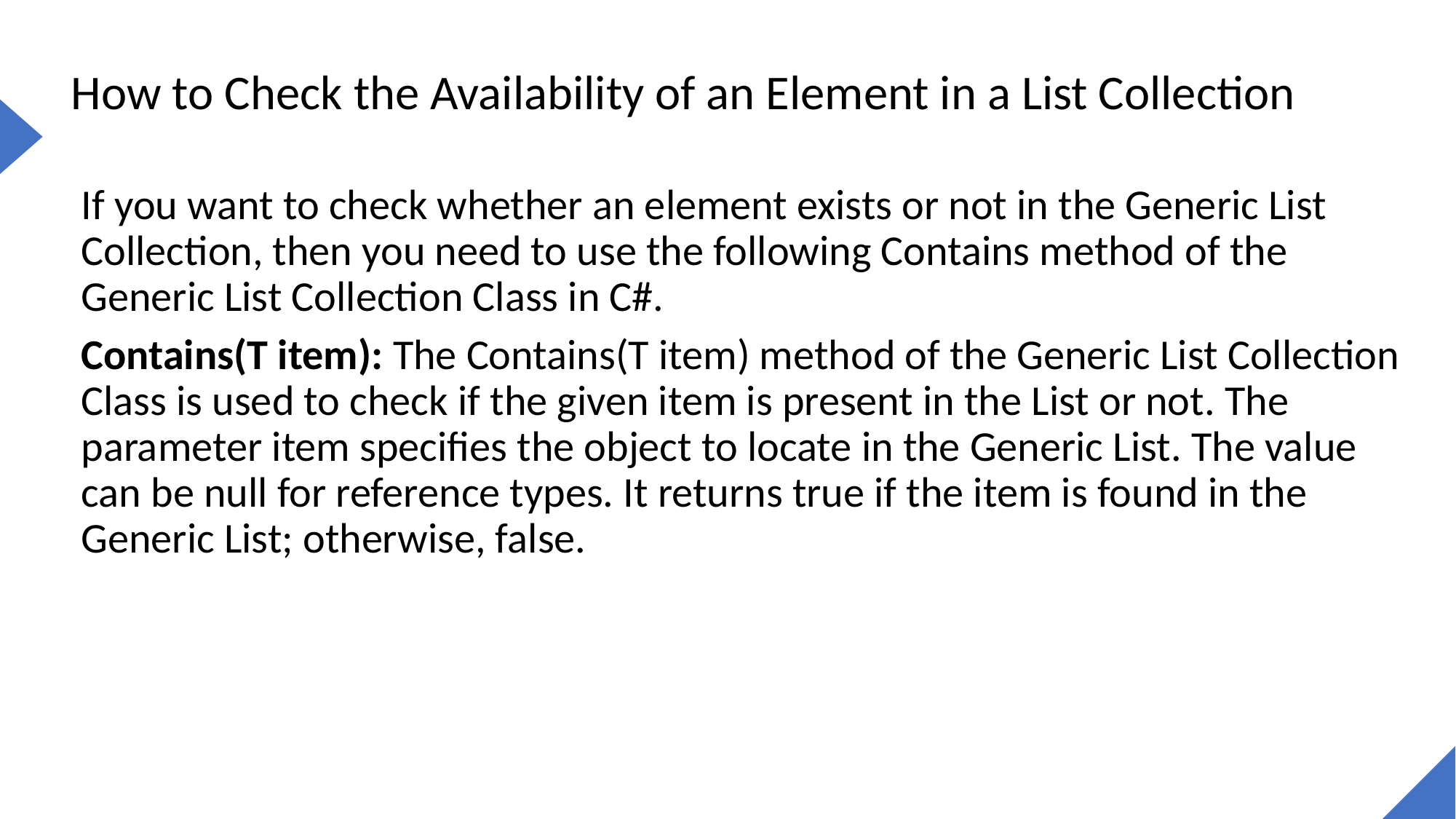

# How to Check the Availability of an Element in a List Collection
If you want to check whether an element exists or not in the Generic List Collection, then you need to use the following Contains method of the Generic List Collection Class in C#.
Contains(T item): The Contains(T item) method of the Generic List Collection Class is used to check if the given item is present in the List or not. The parameter item specifies the object to locate in the Generic List. The value can be null for reference types. It returns true if the item is found in the Generic List; otherwise, false.